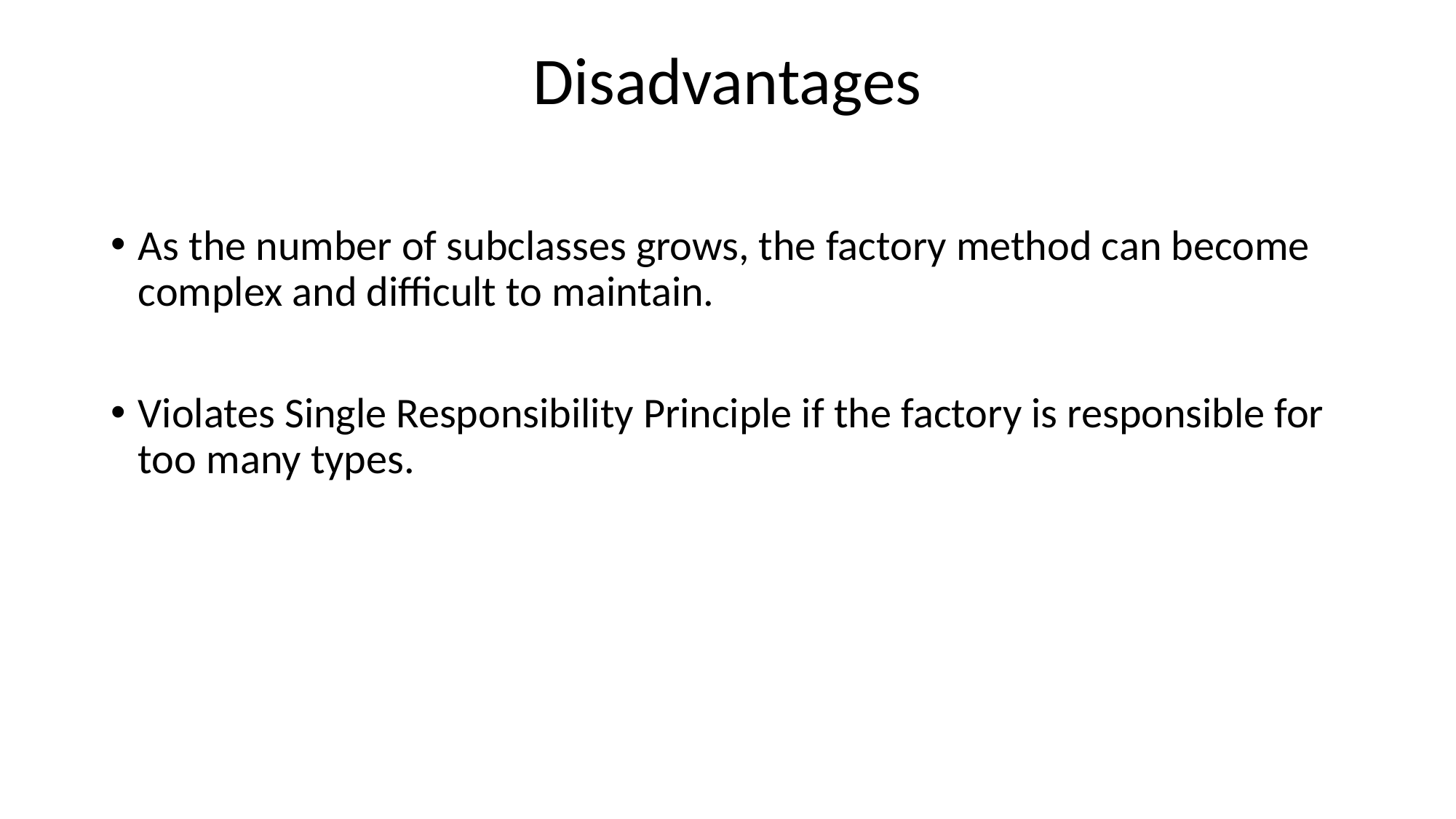

# Disadvantages
As the number of subclasses grows, the factory method can become complex and difficult to maintain.

Violates Single Responsibility Principle if the factory is responsible for too many types.